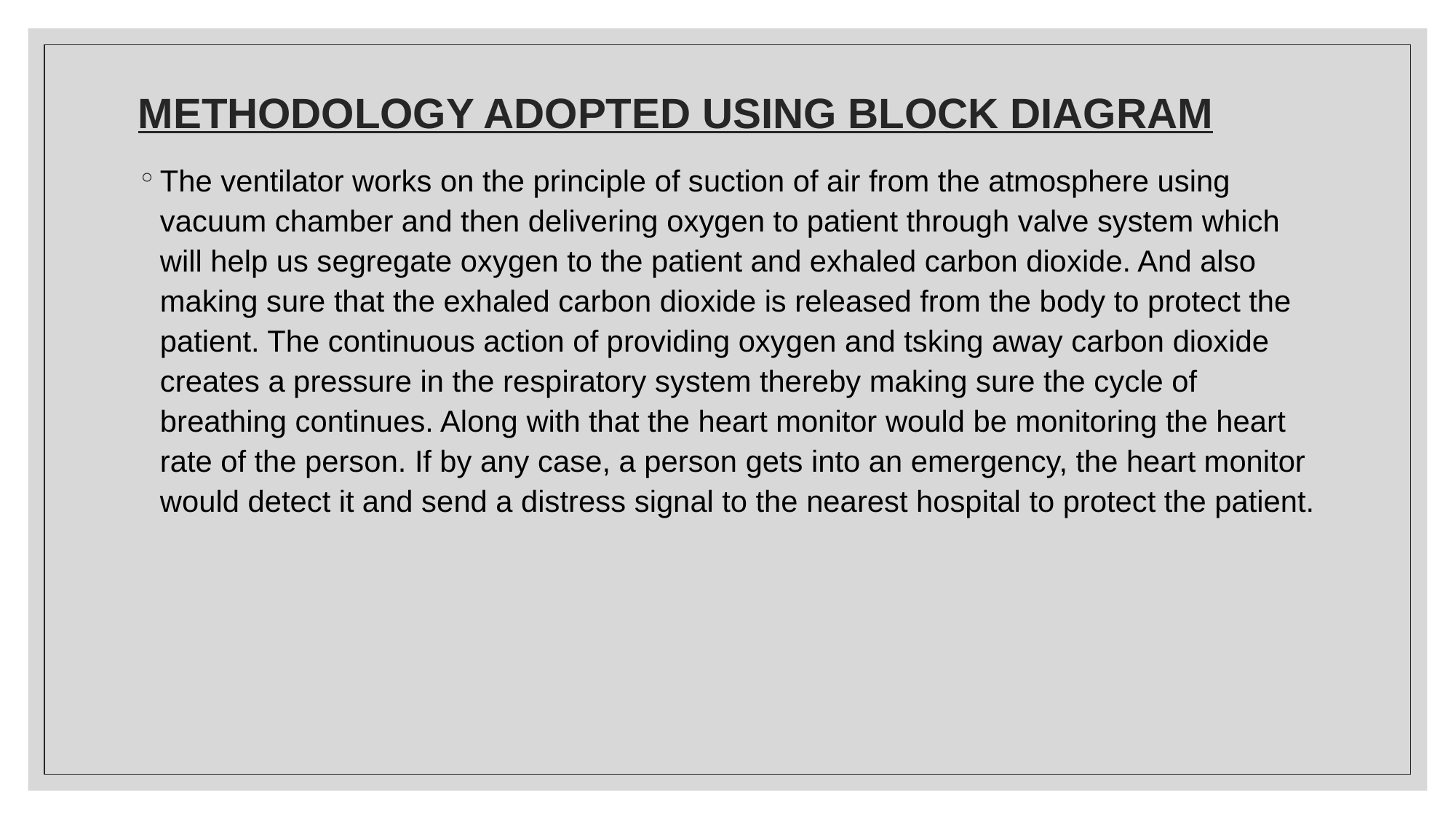

# METHODOLOGY ADOPTED USING BLOCK DIAGRAM
The ventilator works on the principle of suction of air from the atmosphere using vacuum chamber and then delivering oxygen to patient through valve system which will help us segregate oxygen to the patient and exhaled carbon dioxide. And also making sure that the exhaled carbon dioxide is released from the body to protect the patient. The continuous action of providing oxygen and tsking away carbon dioxide creates a pressure in the respiratory system thereby making sure the cycle of breathing continues. Along with that the heart monitor would be monitoring the heart rate of the person. If by any case, a person gets into an emergency, the heart monitor would detect it and send a distress signal to the nearest hospital to protect the patient.